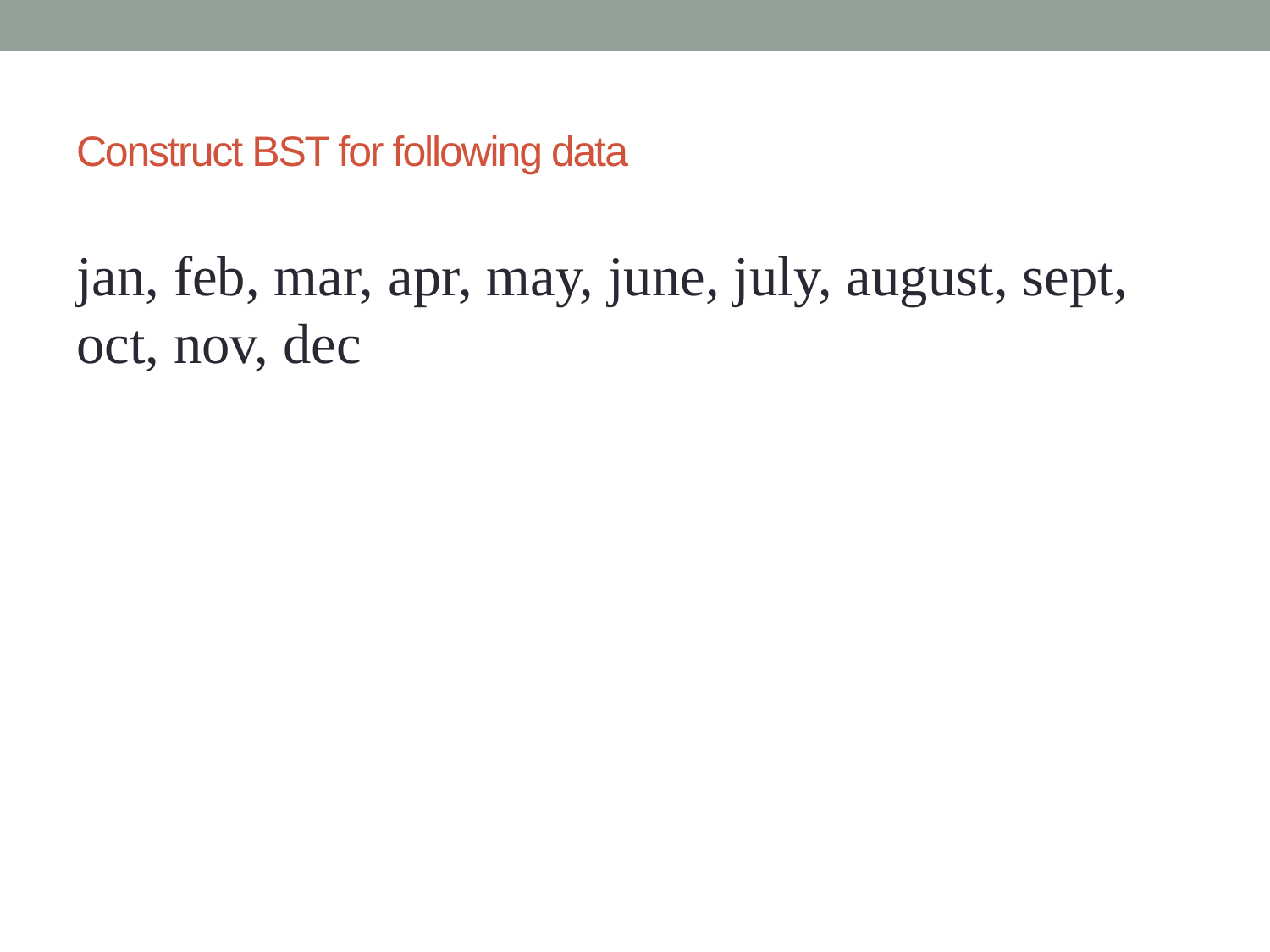

# Construct BST for following data
jan, feb, mar, apr, may, june, july, august, sept, oct, nov, dec